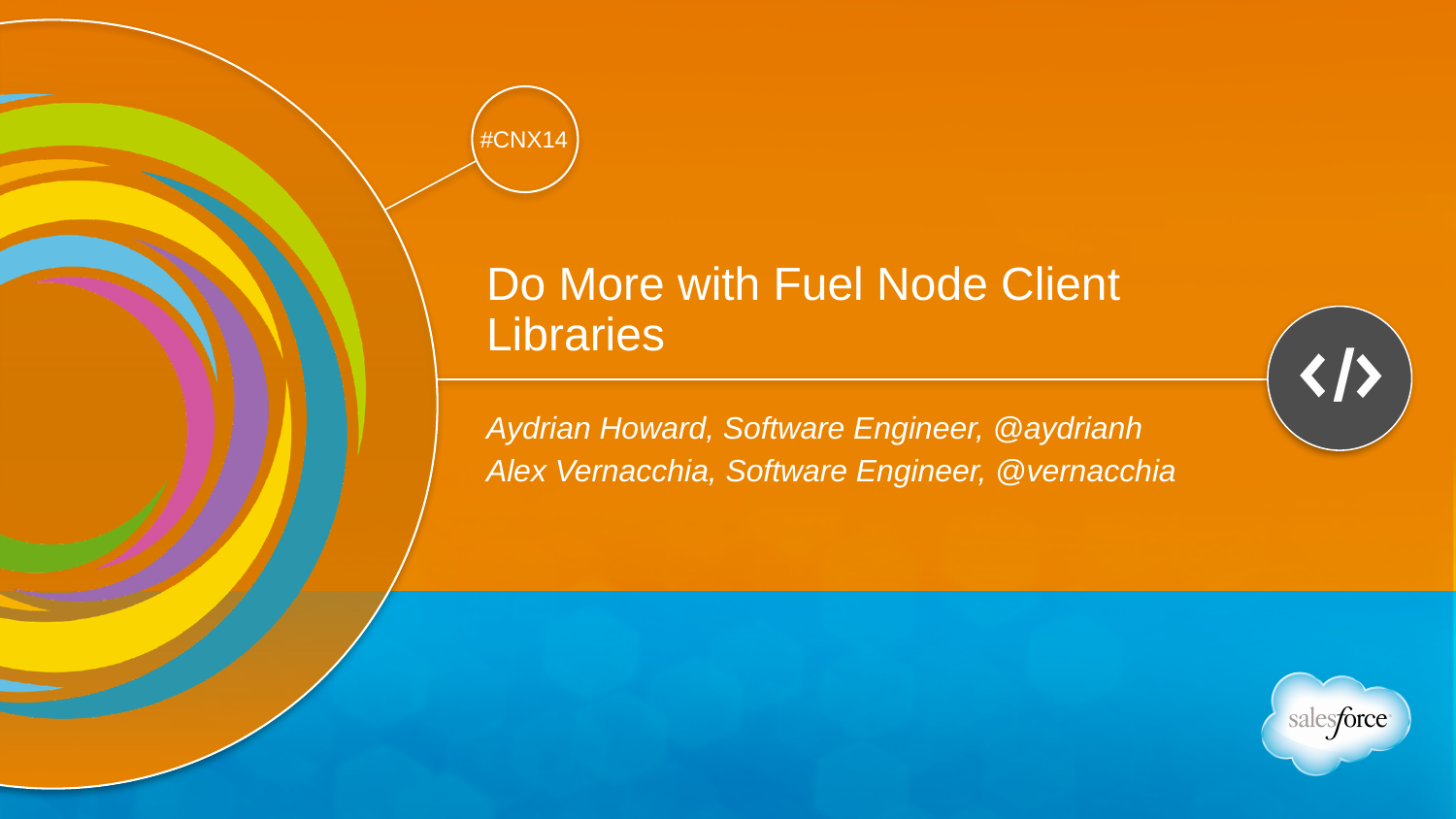

# Do More with Fuel Node Client Libraries
Aydrian Howard, Software Engineer, @aydrianh
Alex Vernacchia, Software Engineer, @vernacchia